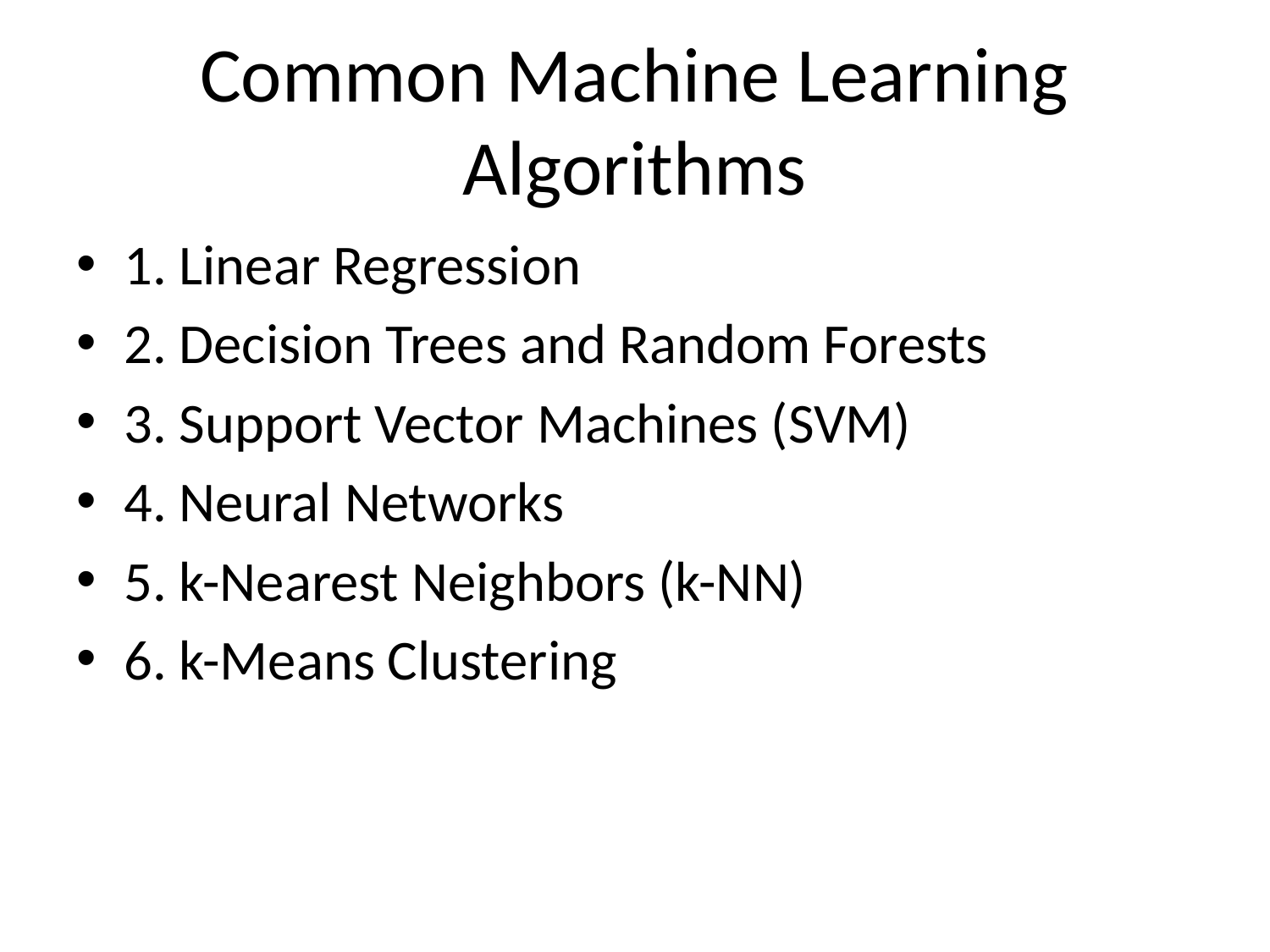

# Common Machine Learning Algorithms
1. Linear Regression
2. Decision Trees and Random Forests
3. Support Vector Machines (SVM)
4. Neural Networks
5. k-Nearest Neighbors (k-NN)
6. k-Means Clustering